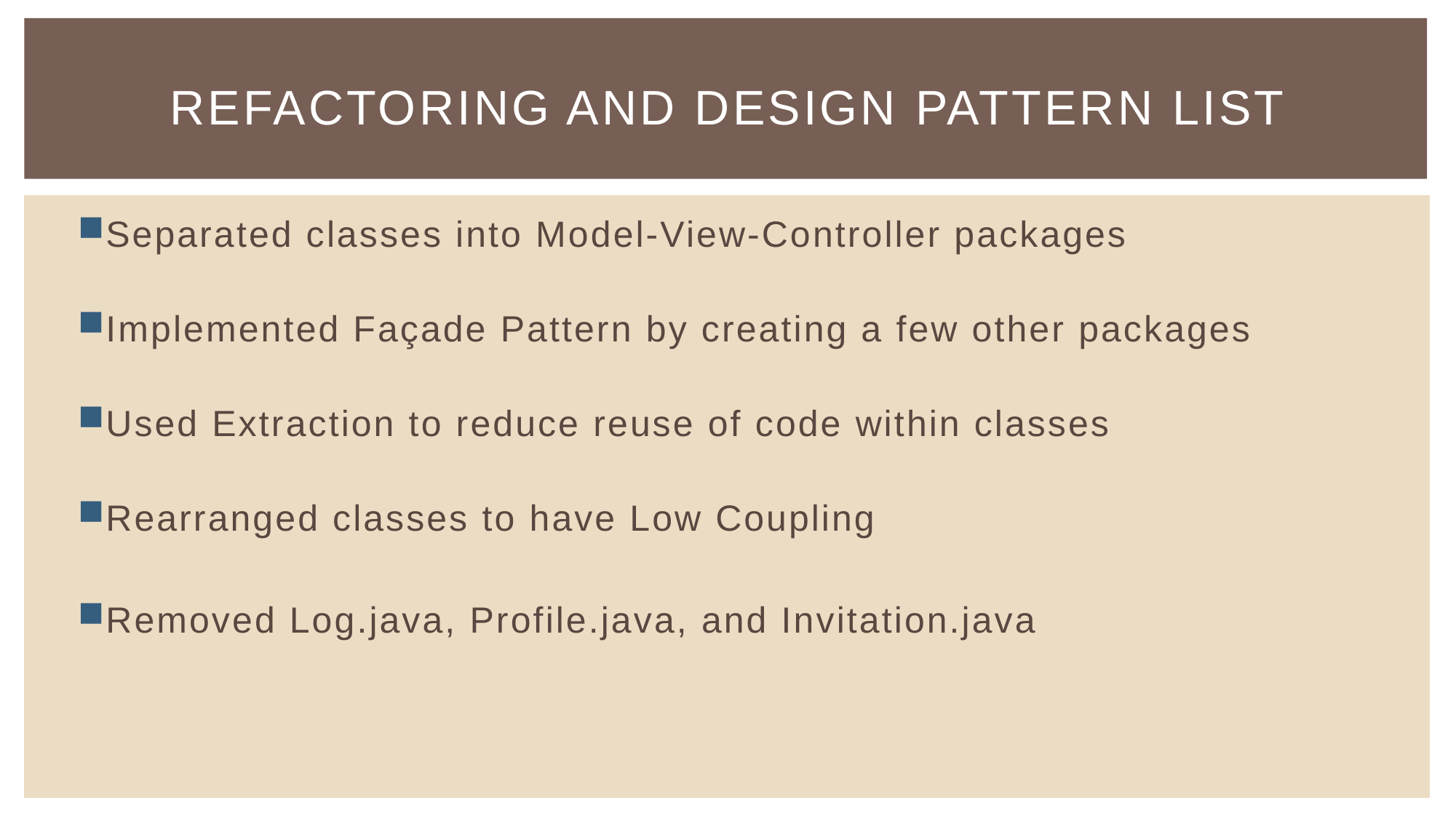

# Refactoring and Design pattern list
Separated classes into Model-View-Controller packages
Implemented Façade Pattern by creating a few other packages
Used Extraction to reduce reuse of code within classes
Rearranged classes to have Low Coupling

Removed Log.java, Profile.java, and Invitation.java